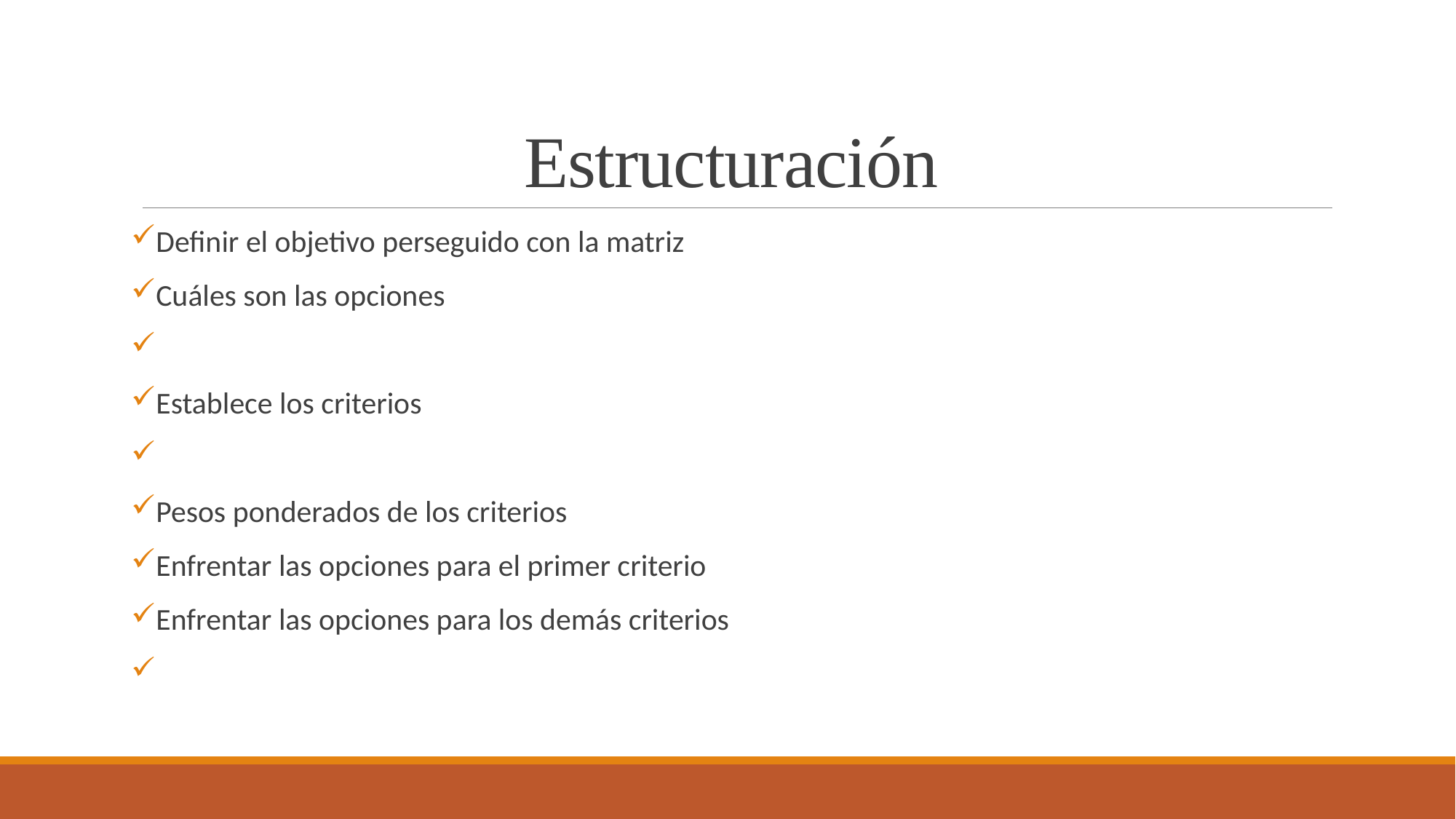

# Estructuración
Definir el objetivo perseguido con la matriz
Cuáles son las opciones

Establece los criterios

Pesos ponderados de los criterios
Enfrentar las opciones para el primer criterio
Enfrentar las opciones para los demás criterios